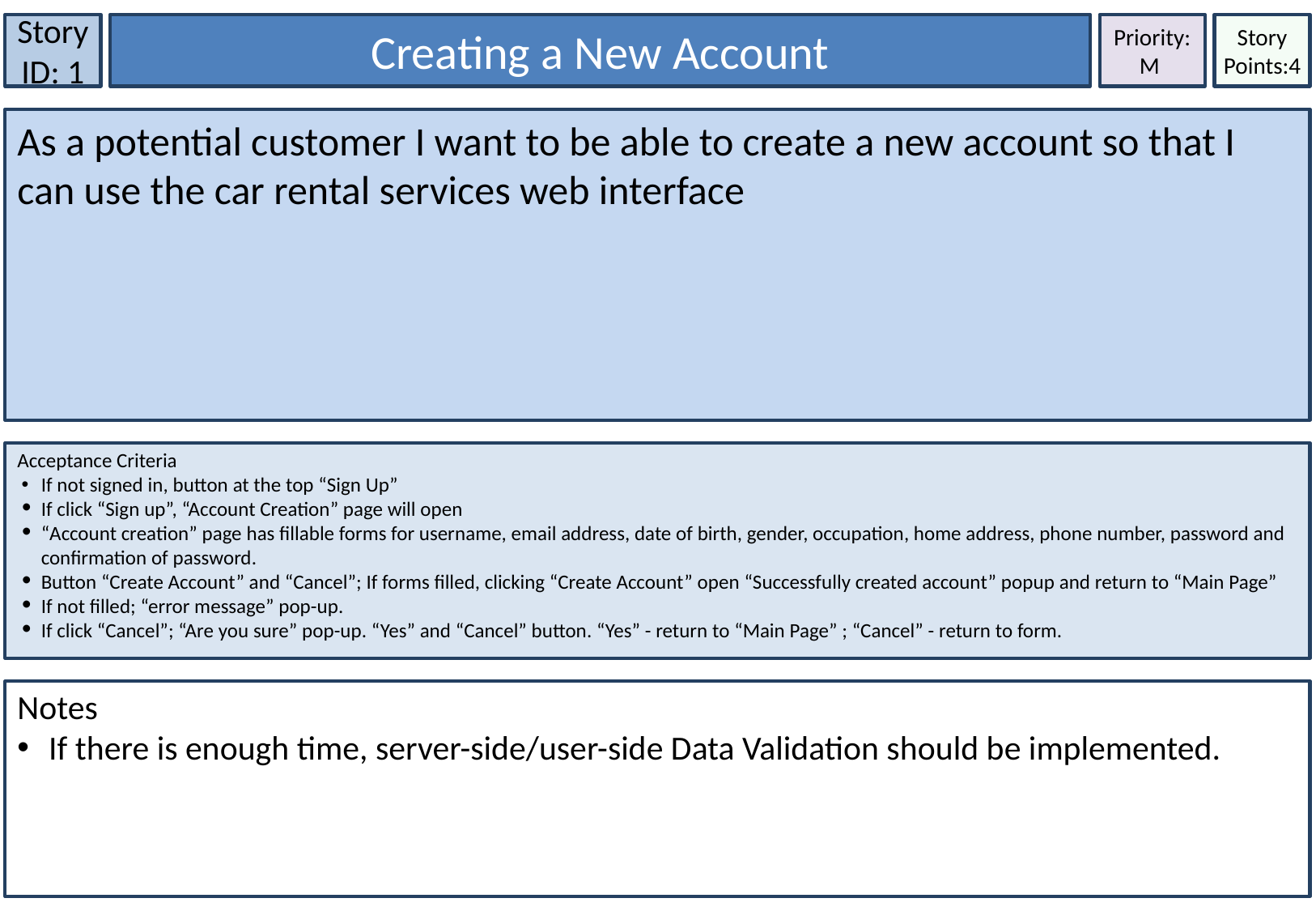

Story ID: 1
Creating a New Account
Priority:
M
Story Points:4
As a potential customer I want to be able to create a new account so that I can use the car rental services web interface
Acceptance Criteria
If not signed in, button at the top “Sign Up”
If click “Sign up”, “Account Creation” page will open
“Account creation” page has fillable forms for username, email address, date of birth, gender, occupation, home address, phone number, password and confirmation of password.
Button “Create Account” and “Cancel”; If forms filled, clicking “Create Account” open “Successfully created account” popup and return to “Main Page”
If not filled; “error message” pop-up.
If click “Cancel”; “Are you sure” pop-up. “Yes” and “Cancel” button. “Yes” - return to “Main Page” ; “Cancel” - return to form.

Notes
 If there is enough time, server-side/user-side Data Validation should be implemented.